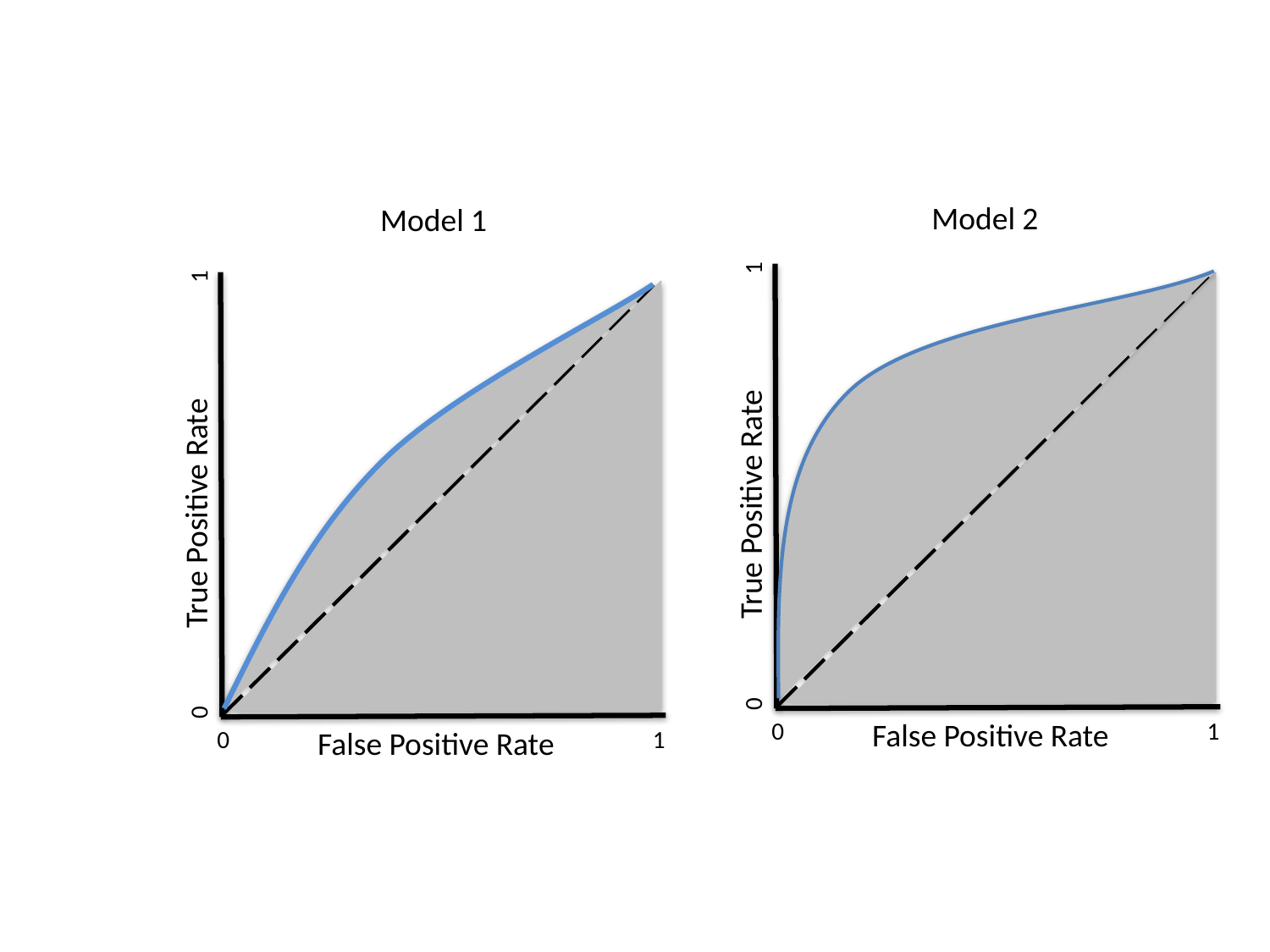

Model 2
Model 1
0                                                                             1
True Positive Rate
0                                                                             1
False Positive Rate
0                                                                             1
True Positive Rate
0                                                                             1
False Positive Rate